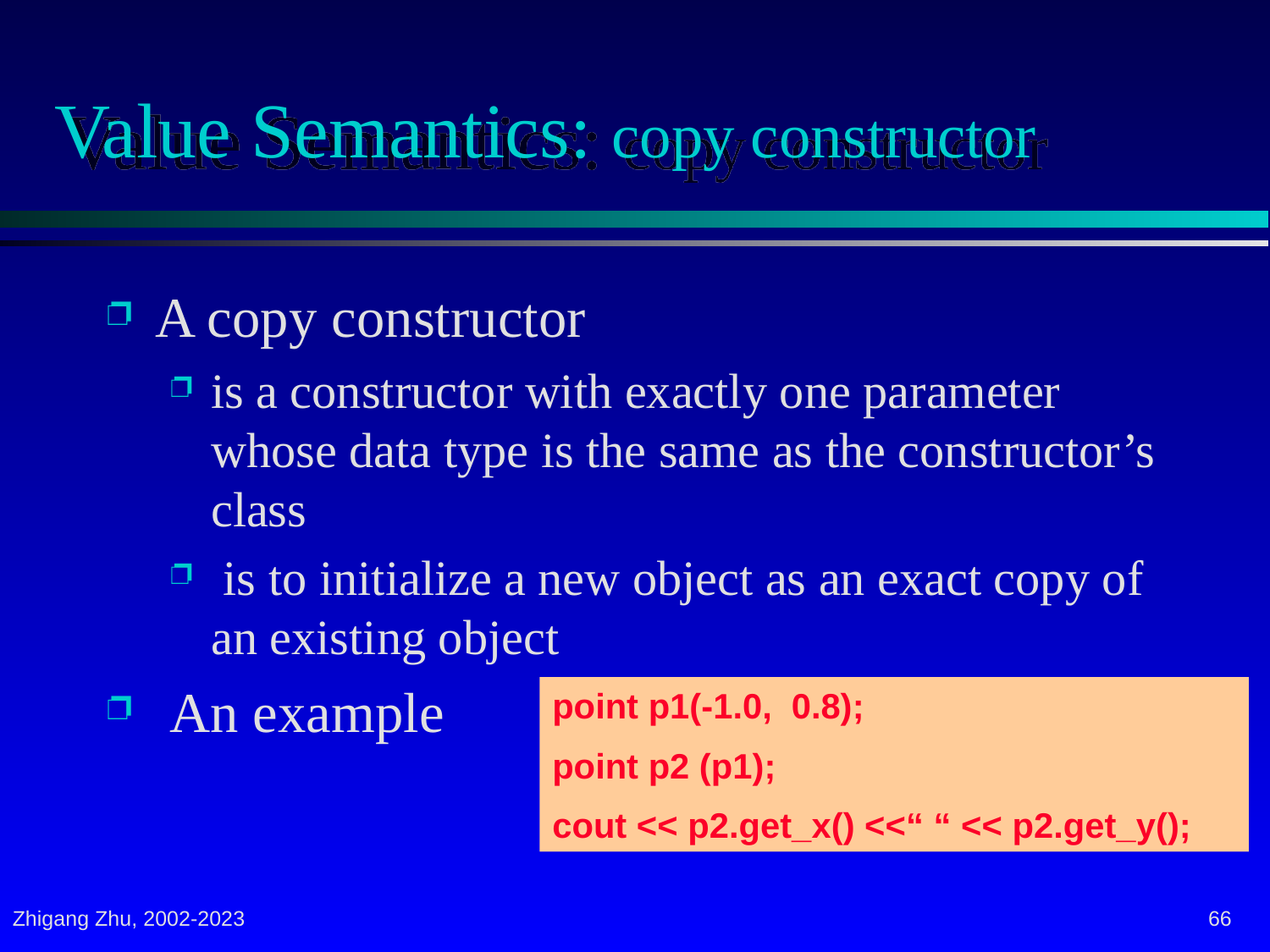

# Value Semantics: copy constructor
A copy constructor
is a constructor with exactly one parameter whose data type is the same as the constructor’s class
 is to initialize a new object as an exact copy of an existing object
 An example
point p1(-1.0,  0.8);
point p2 (p1);
cout << p2.get_x() <<“ “ << p2.get_y();